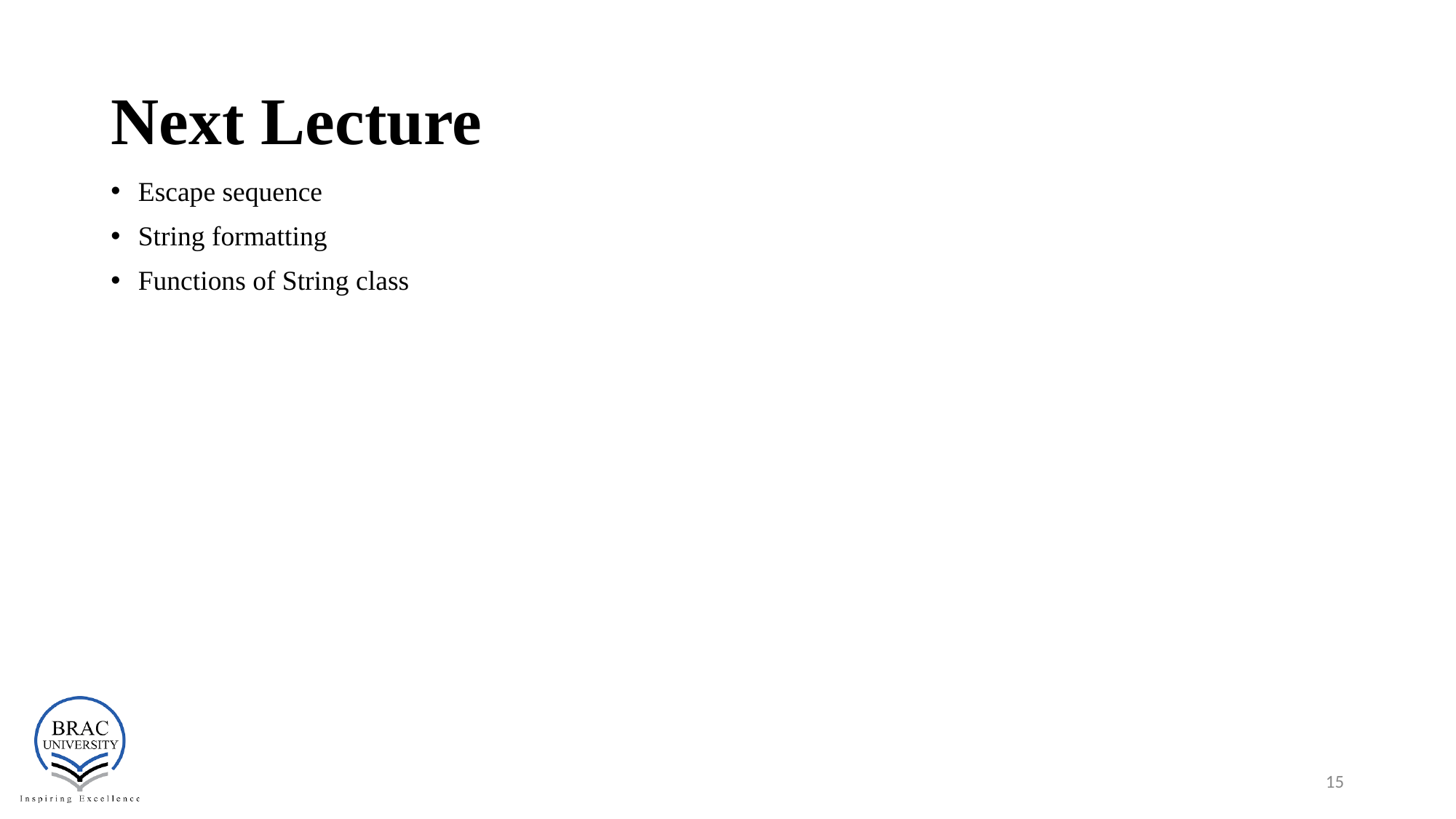

# Next Lecture
Escape sequence
String formatting
Functions of String class
15